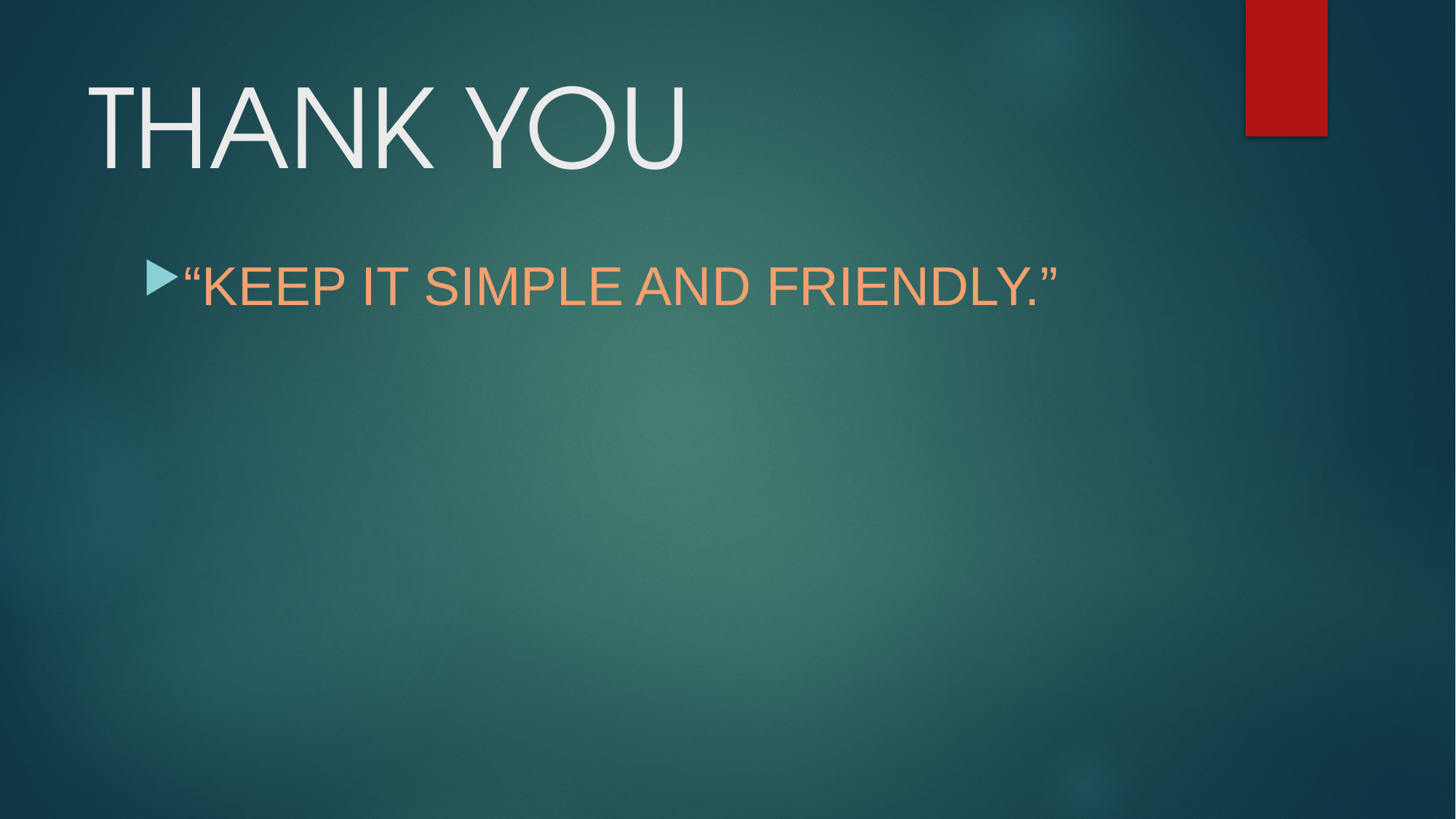

# THANK YOU
“KEEP IT SIMPLE AND FRIENDLY.”